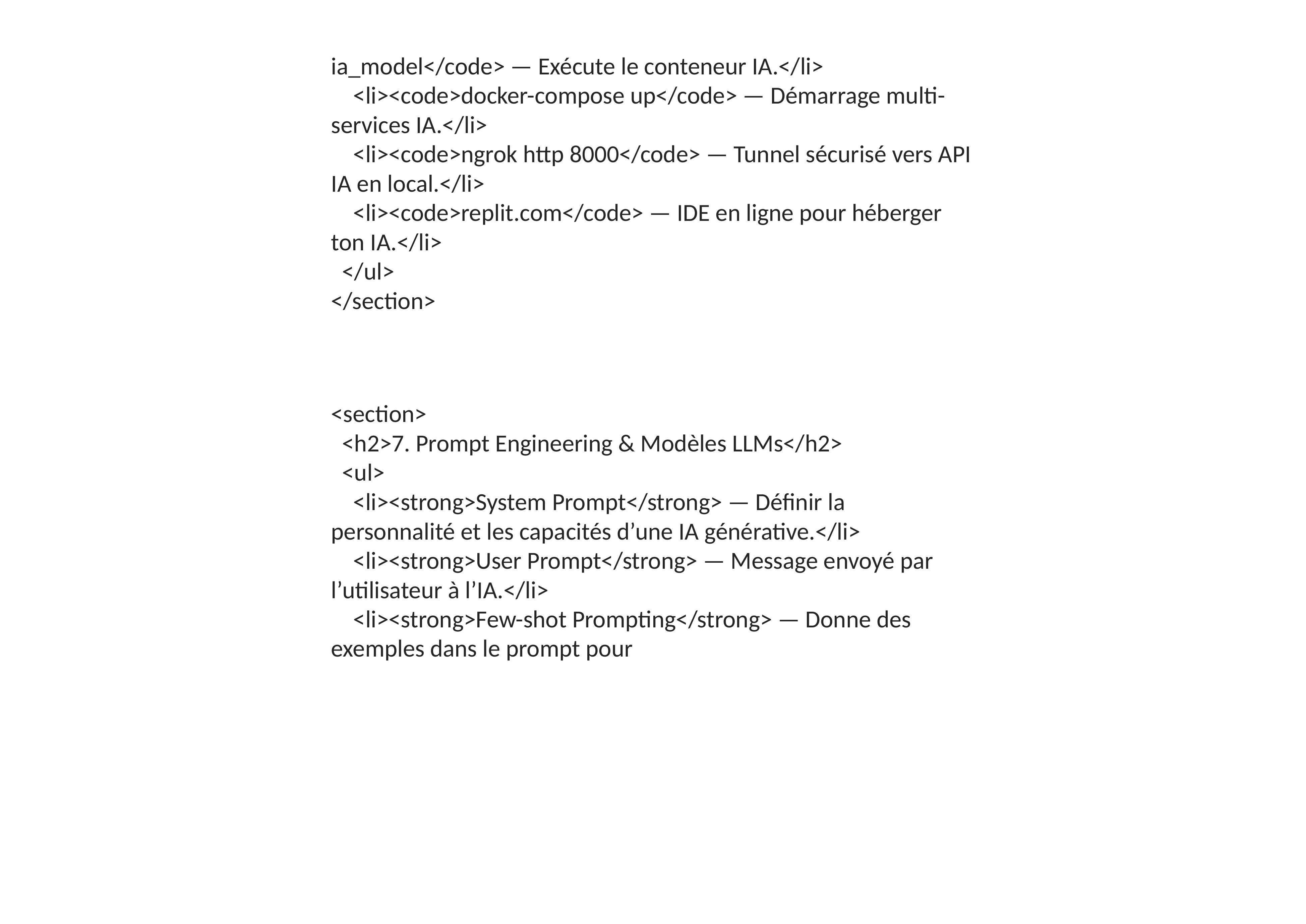

ia_model</code> — Exécute le conteneur IA.</li>
    <li><code>docker-compose up</code> — Démarrage multi-services IA.</li>
    <li><code>ngrok http 8000</code> — Tunnel sécurisé vers API IA en local.</li>
    <li><code>replit.com</code> — IDE en ligne pour héberger ton IA.</li>
  </ul>
</section>

<section>
  <h2>7. Prompt Engineering & Modèles LLMs</h2>
  <ul>
    <li><strong>System Prompt</strong> — Définir la personnalité et les capacités d’une IA générative.</li>
    <li><strong>User Prompt</strong> — Message envoyé par l’utilisateur à l’IA.</li>
    <li><strong>Few-shot Prompting</strong> — Donne des exemples dans le prompt pour